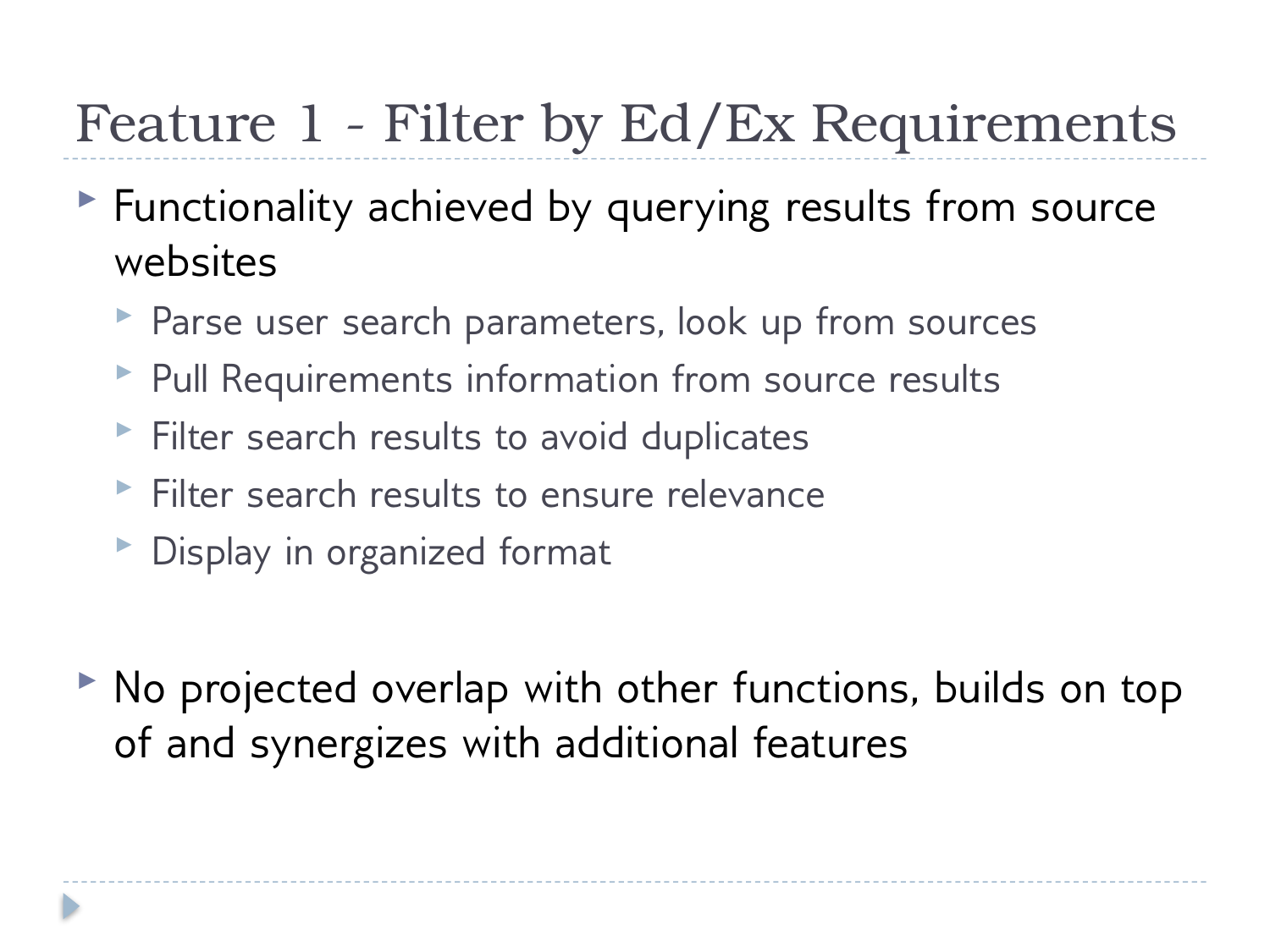

# Feature 1 - Filter by Ed/Ex Requirements
Functionality achieved by querying results from source websites
Parse user search parameters, look up from sources
Pull Requirements information from source results
Filter search results to avoid duplicates
Filter search results to ensure relevance
Display in organized format

No projected overlap with other functions, builds on top of and synergizes with additional features